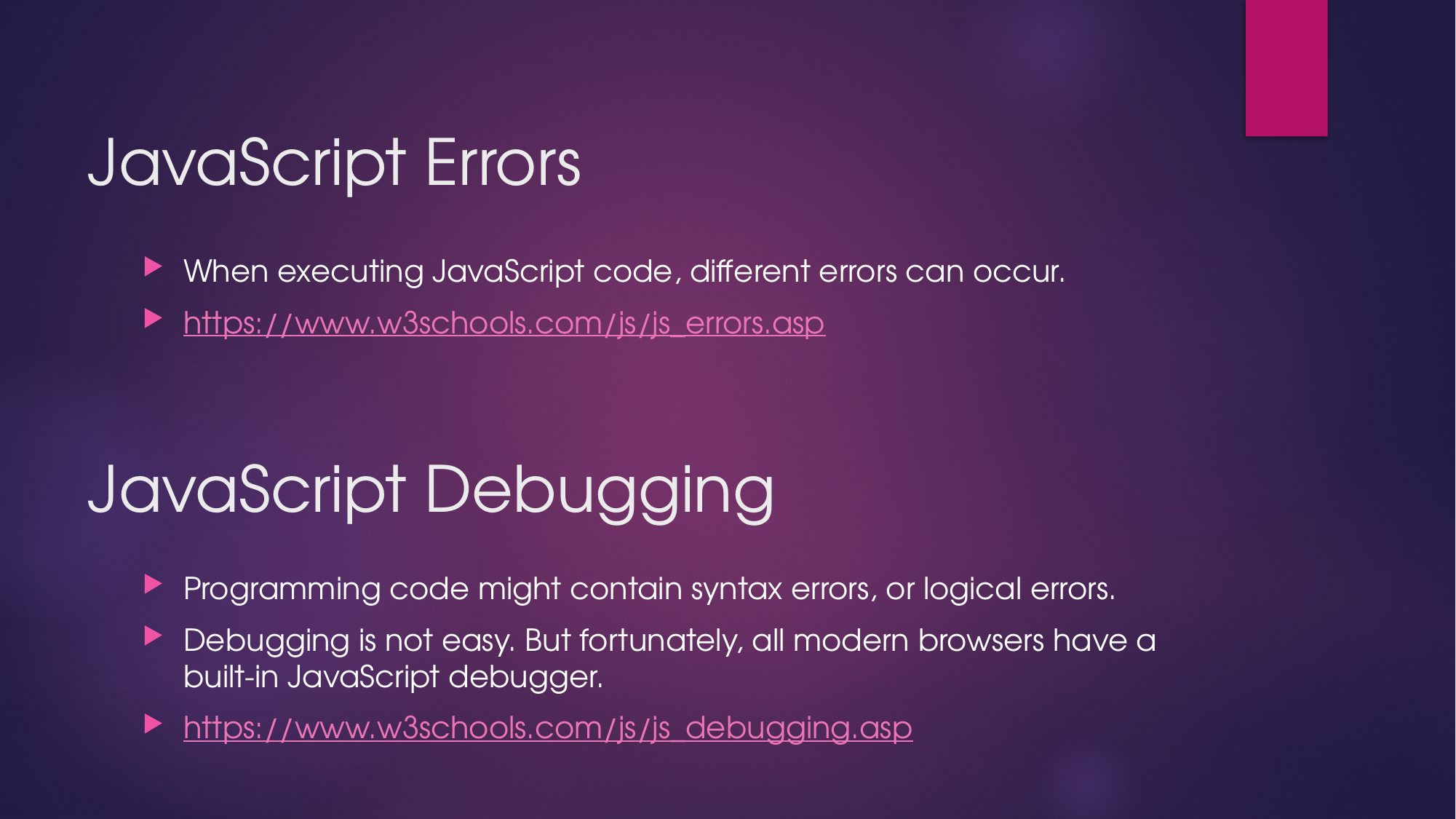

JavaScript Errors
When executing JavaScript code, different errors can occur.
https://www.w3schools.com/js/js_errors.asp
JavaScript Debugging
Programming code might contain syntax errors, or logical errors.
Debugging is not easy. But fortunately, all modern browsers have a built-in JavaScript debugger.
https://www.w3schools.com/js/js_debugging.asp